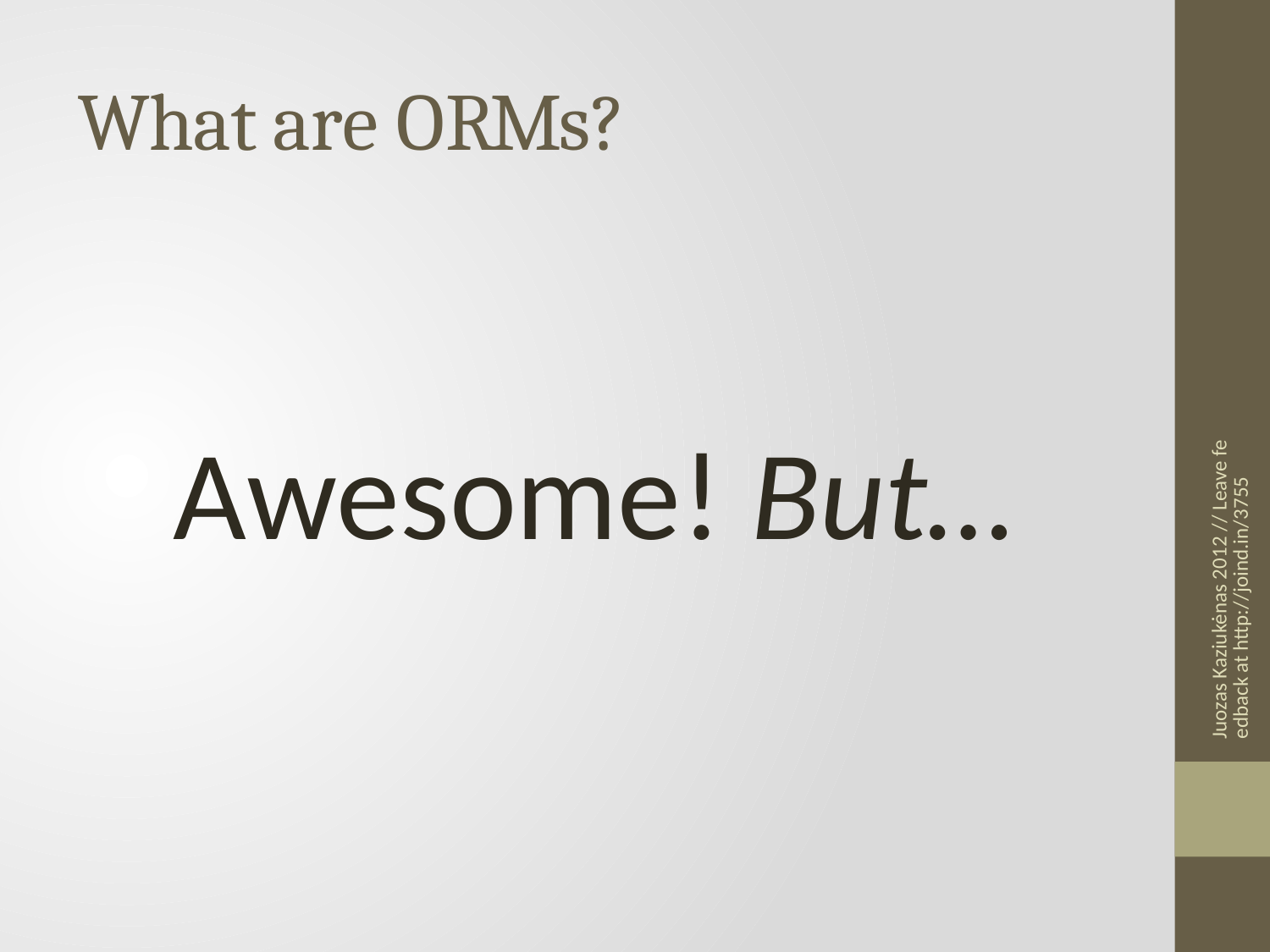

# What are ORMs?
Awesome! But…
Juozas Kaziukėnas 2012 // Leave feedback at http://joind.in/3755